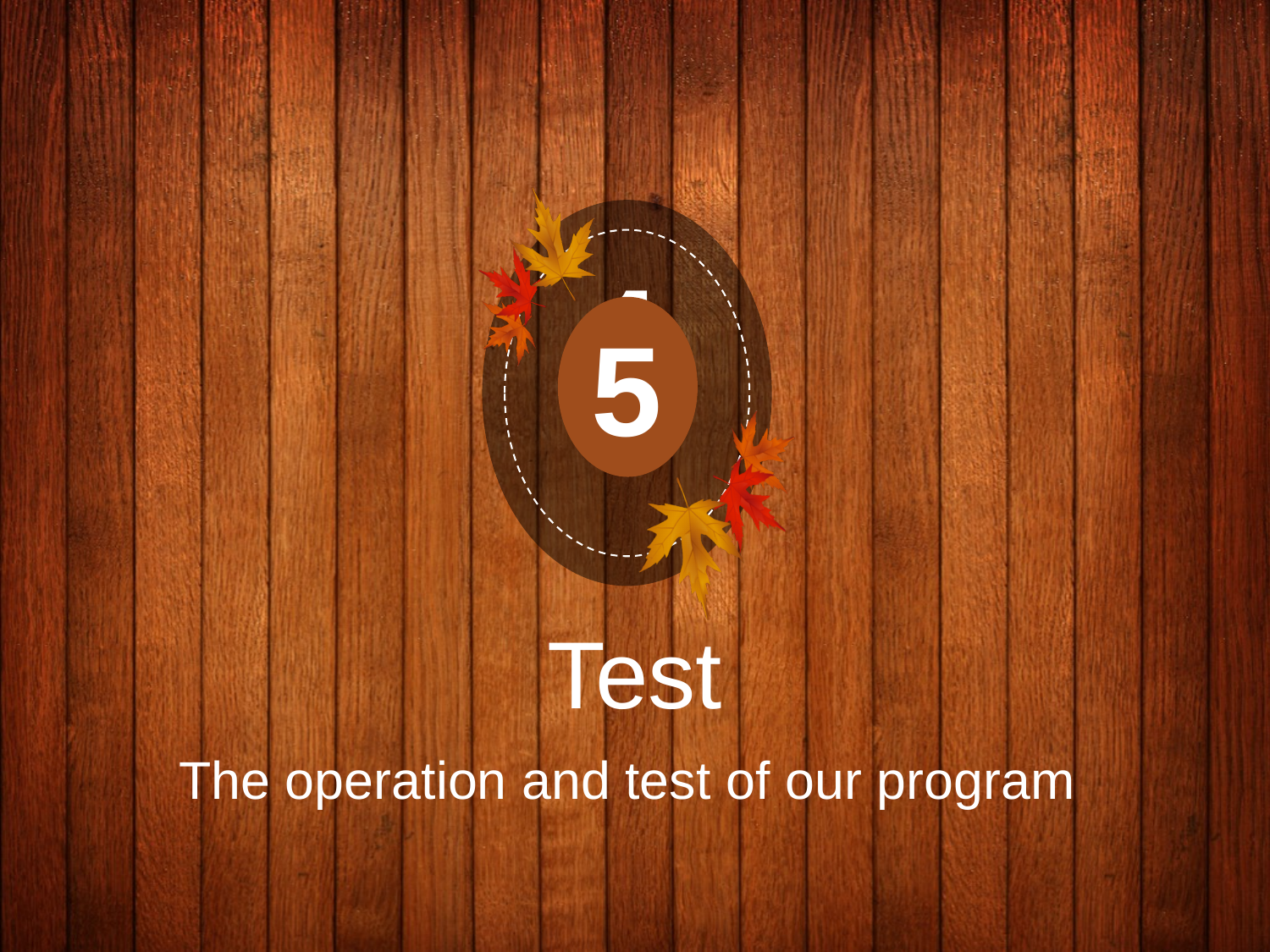

5
# Test
The operation and test of our program